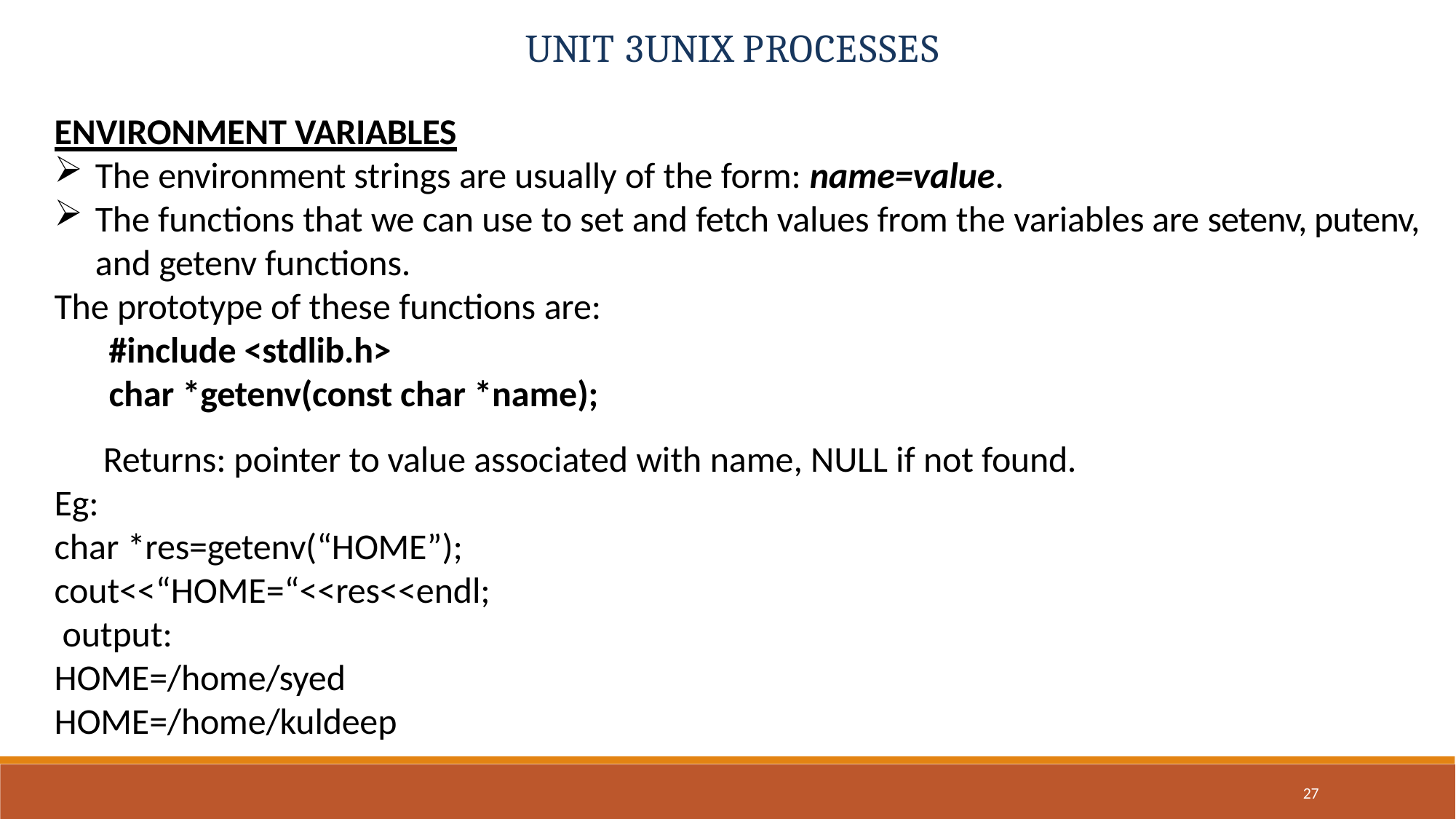

# UNIT 3UNIX PROCESSES
ENVIRONMENT VARIABLES
The environment strings are usually of the form: name=value.
The functions that we can use to set and fetch values from the variables are setenv, putenv,  and getenv functions.
The prototype of these functions are:
#include <stdlib.h>
char *getenv(const char *name);
Returns: pointer to value associated with name, NULL if not found.
Eg:
char *res=getenv(“HOME”);  cout<<“HOME=“<<res<<endl;  output:
HOME=/home/syed
HOME=/home/kuldeep

27